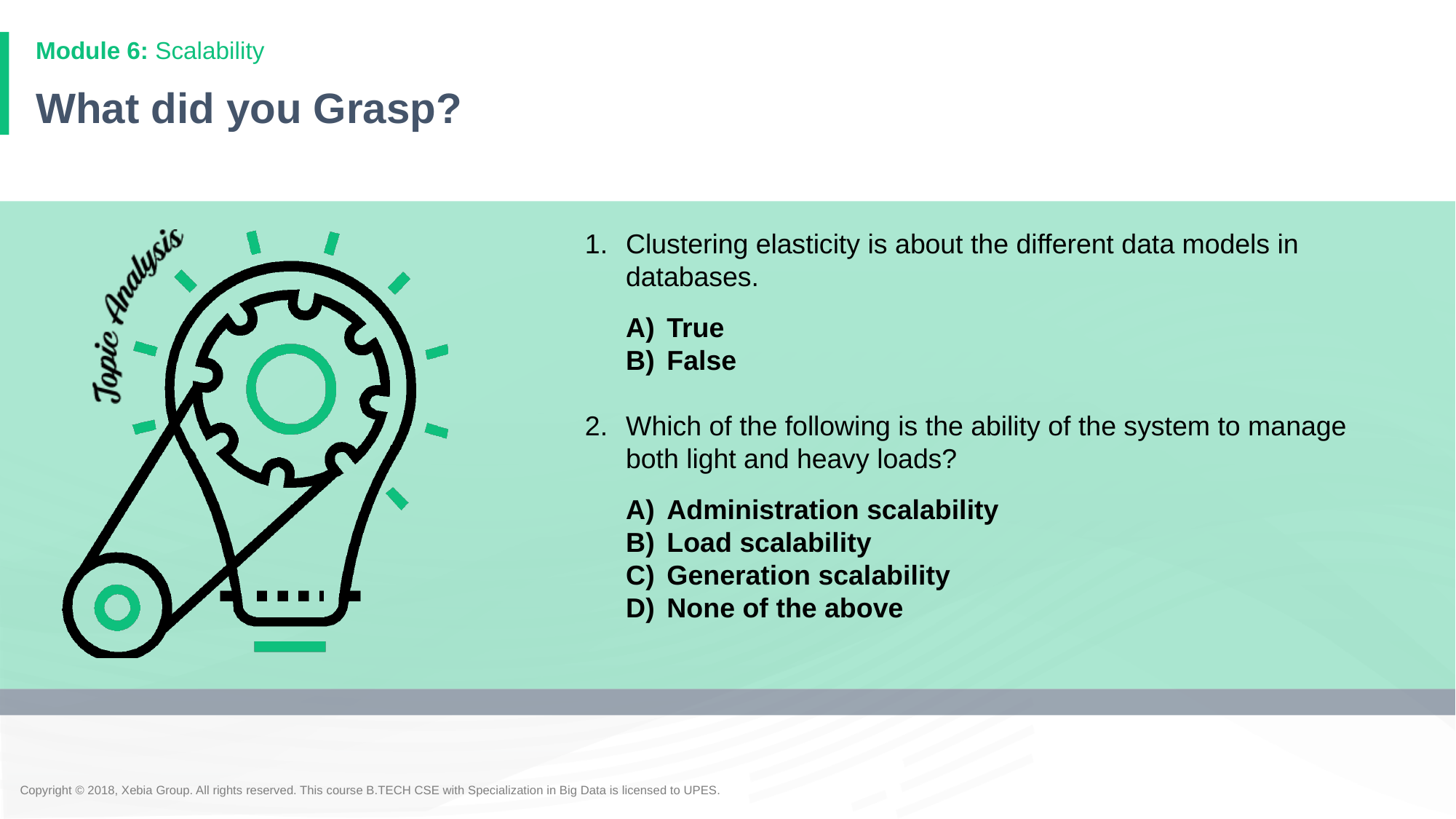

Module 6: Scalability
# What did you Grasp?
Clustering elasticity is about the different data models in databases.
True
False

Which of the following is the ability of the system to manage both light and heavy loads?
Administration scalability
Load scalability
Generation scalability
None of the above